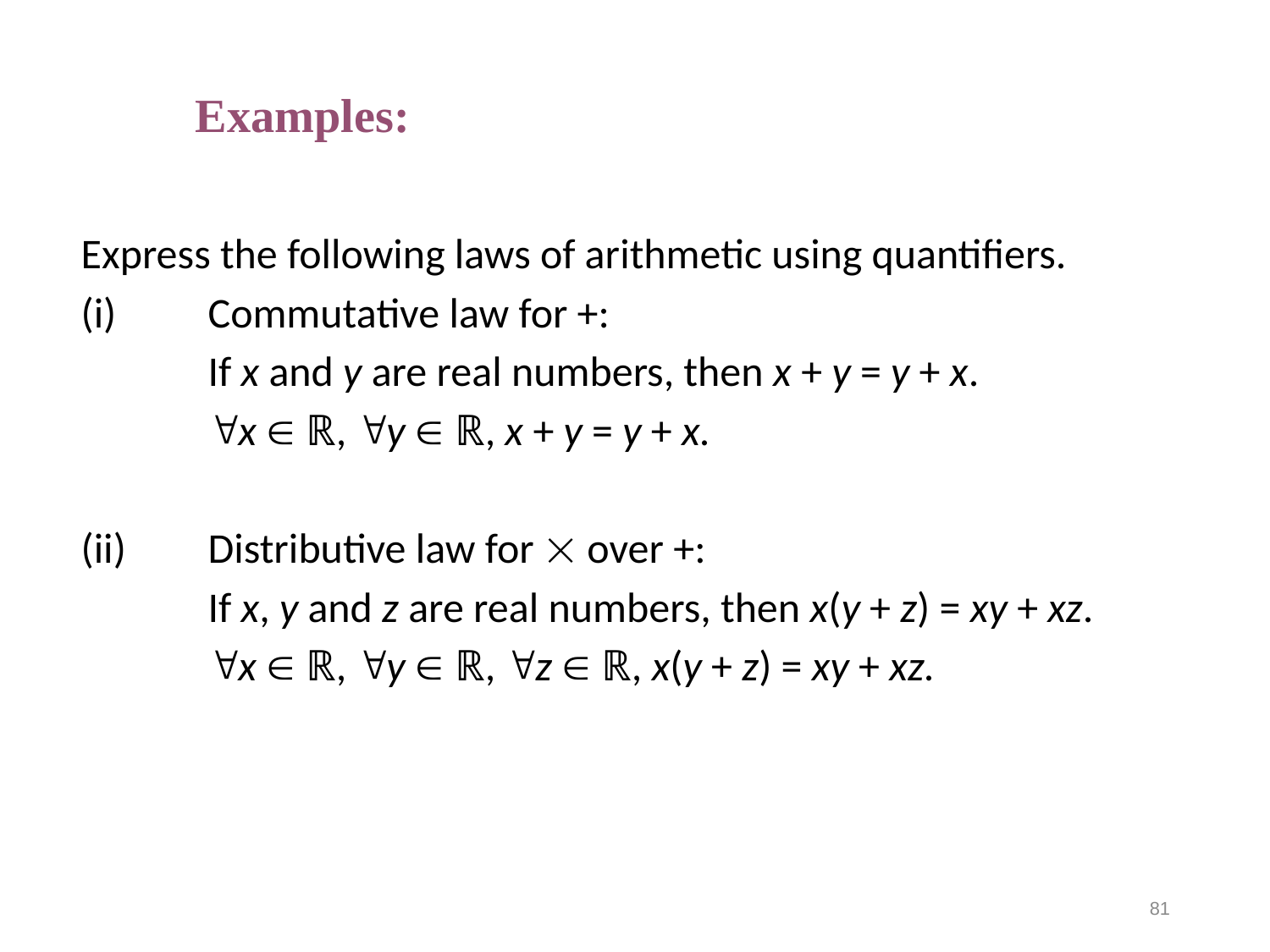

# Examples:
Express the following laws of arithmetic using quantifiers.
(i)	Commutative law for +:
	If x and y are real numbers, then x + y = y + x.
	∀x ∈ ℝ, ∀y ∈ ℝ, x + y = y + x.

(ii)	Distributive law for × over +:
	If x, y and z are real numbers, then x(y + z) = xy + xz.
	∀x ∈ ℝ, ∀y ∈ ℝ, ∀z ∈ ℝ, x(y + z) = xy + xz.
81